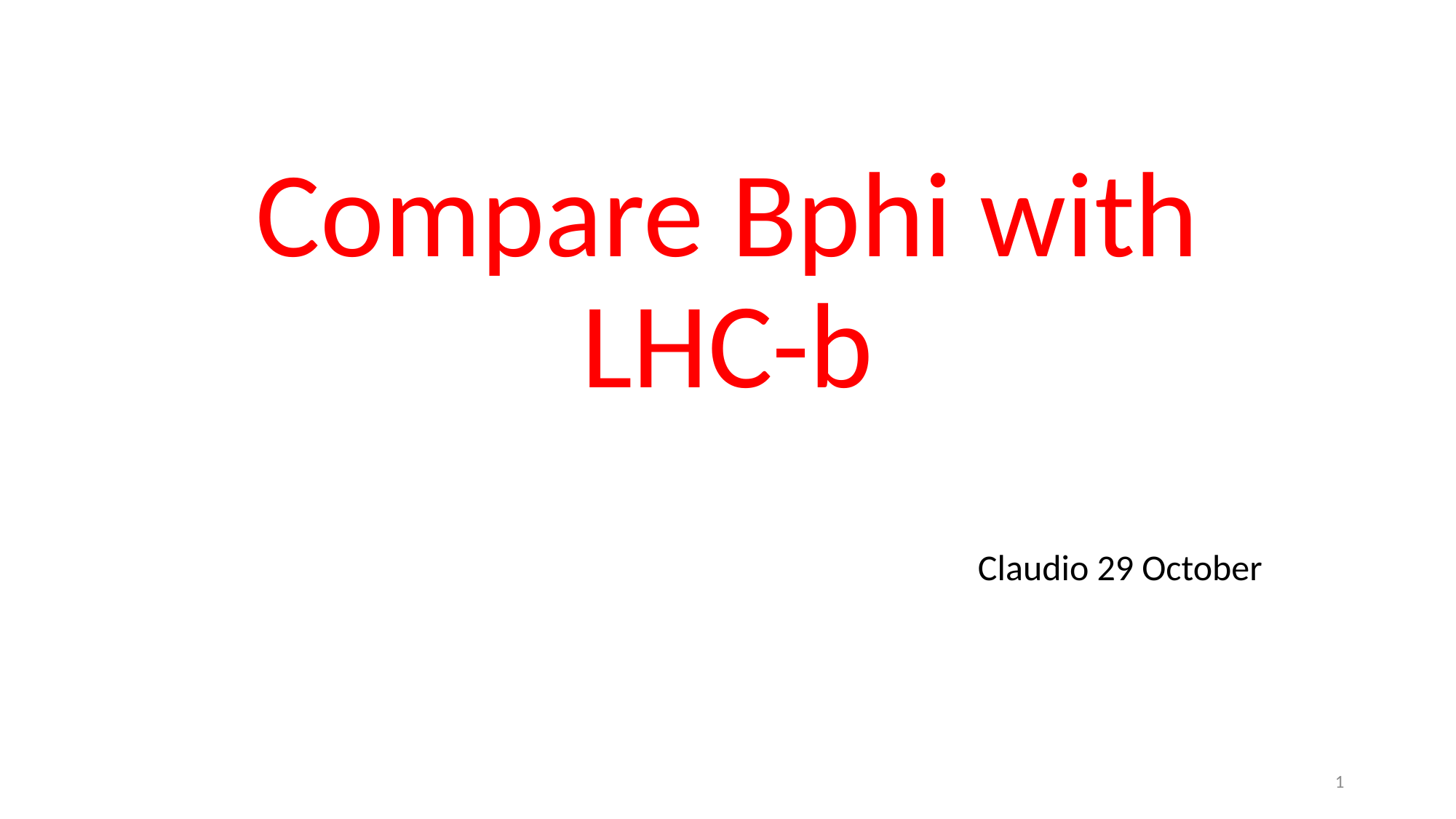

# Compare Bphi with LHC-b

Claudio 29 October
1